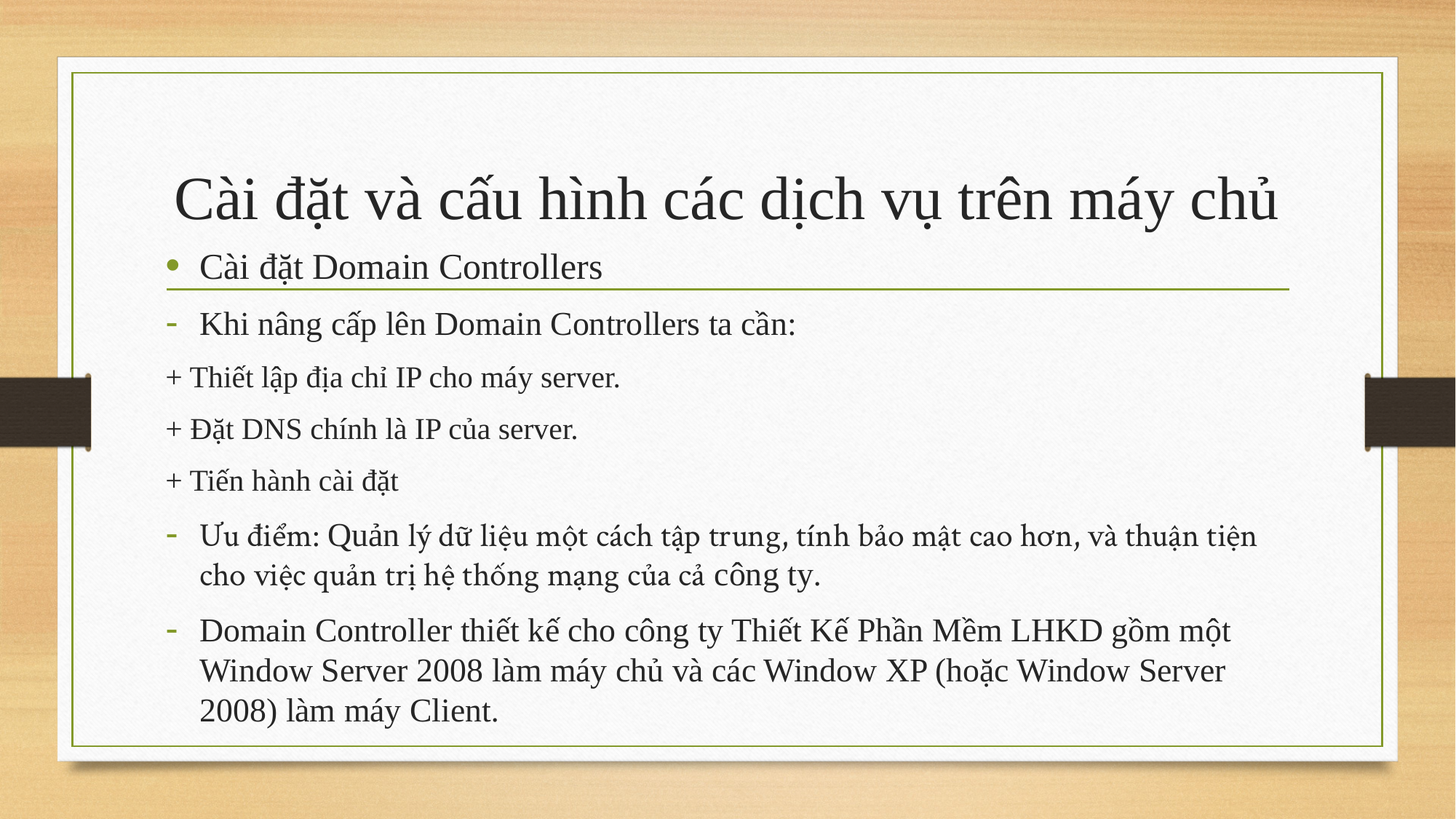

# Cài đặt và cấu hình các dịch vụ trên máy chủ
Cài đặt Domain Controllers
Khi nâng cấp lên Domain Controllers ta cần:
+ Thiết lập địa chỉ IP cho máy server.
+ Đặt DNS chính là IP của server.
+ Tiến hành cài đặt
Ưu điểm: Quản lý dữ liệu một cách tập trung, tính bảo mật cao hơn, và thuận tiện cho việc quản trị hệ thống mạng của cả công ty.
Domain Controller thiết kế cho công ty Thiết Kế Phần Mềm LHKD gồm một Window Server 2008 làm máy chủ và các Window XP (hoặc Window Server 2008) làm máy Client.